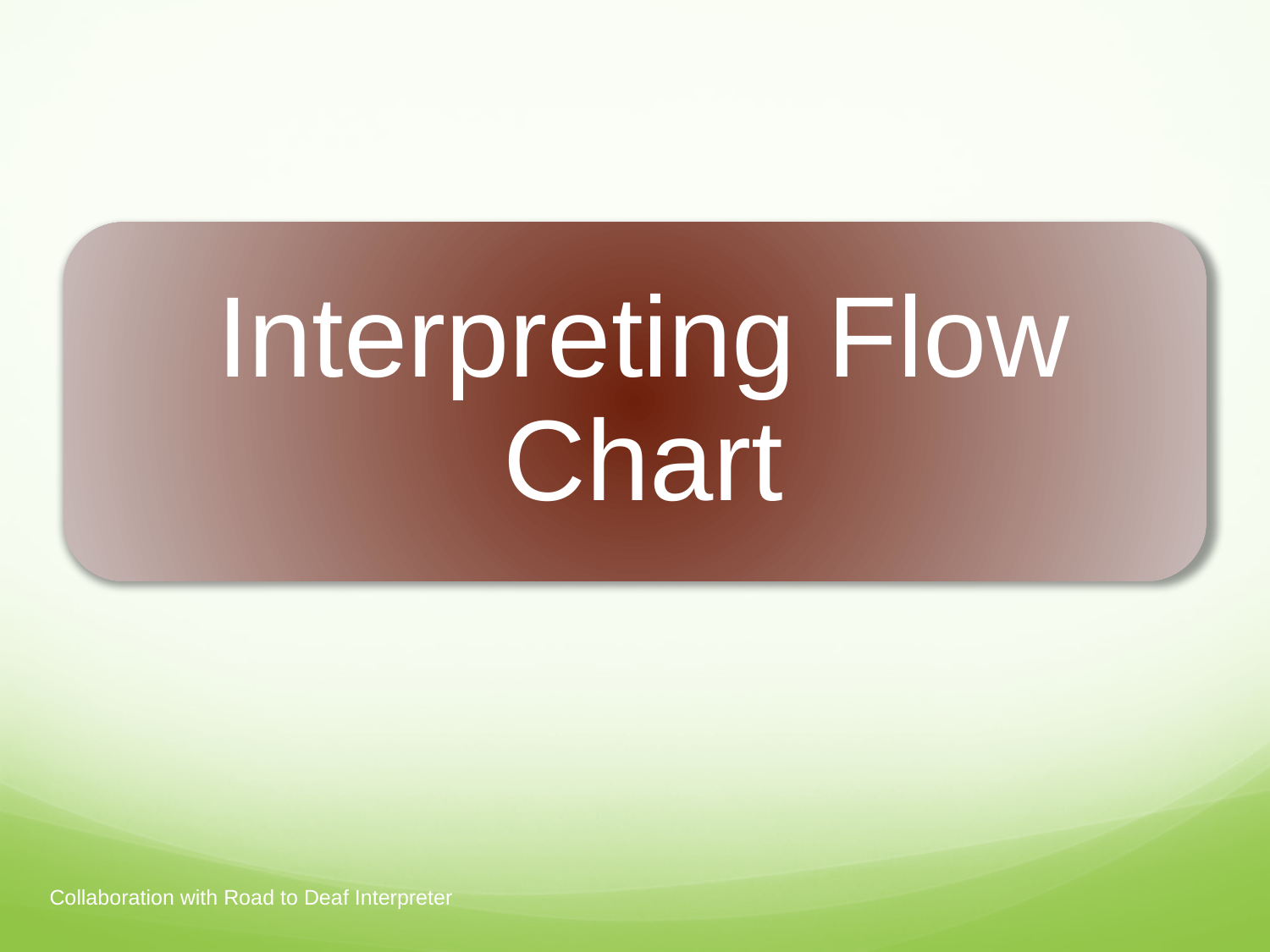

Interpreting Flow Chart
Collaboration with Road to Deaf Interpreter